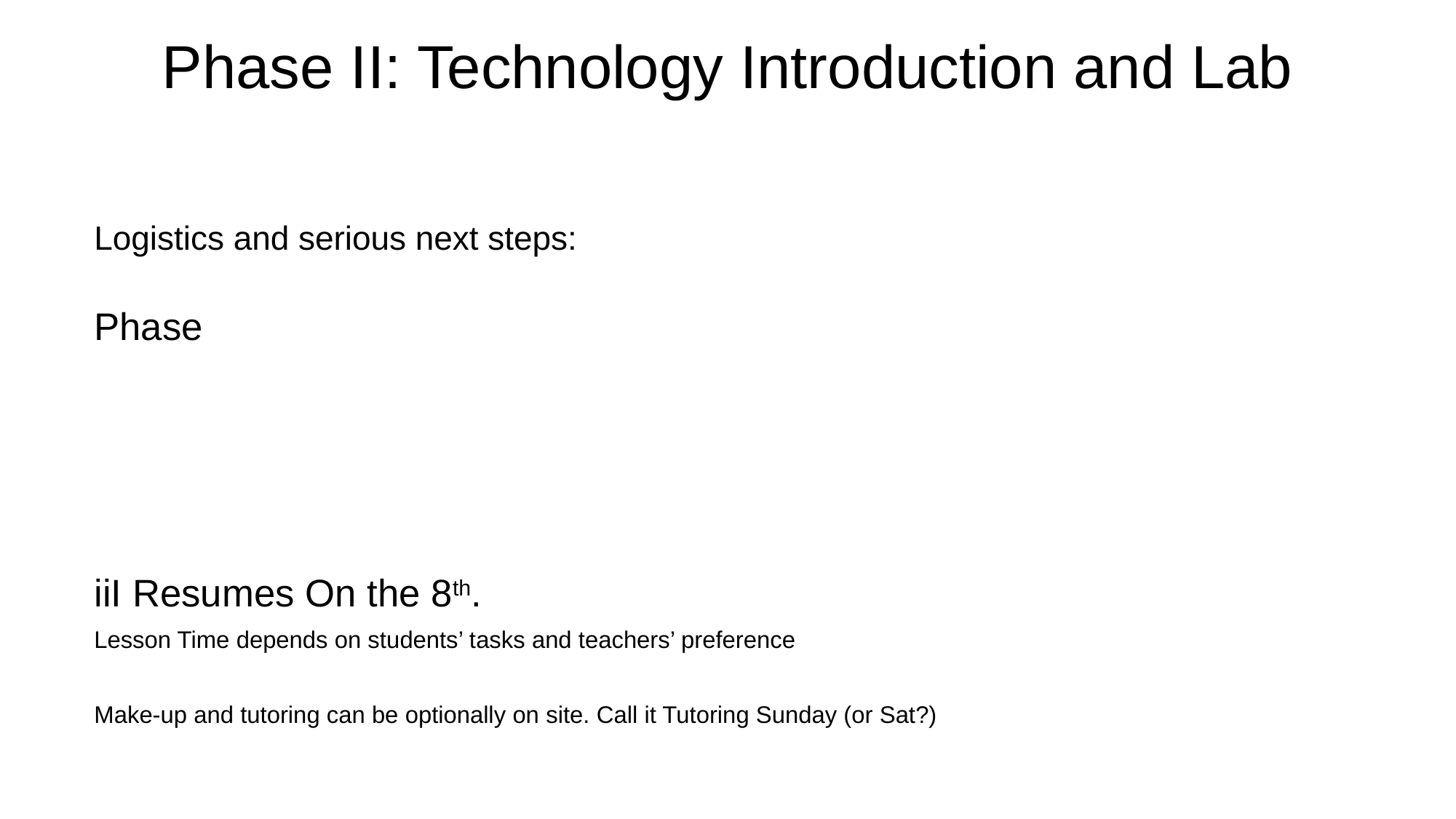

Phase II: Technology Introduction and Lab
Logistics and serious next steps:

Phase

iiI Resumes On the 8th.
Lesson Time depends on students’ tasks and teachers’ preference

Make-up and tutoring can be optionally on site. Call it Tutoring Sunday (or Sat?)